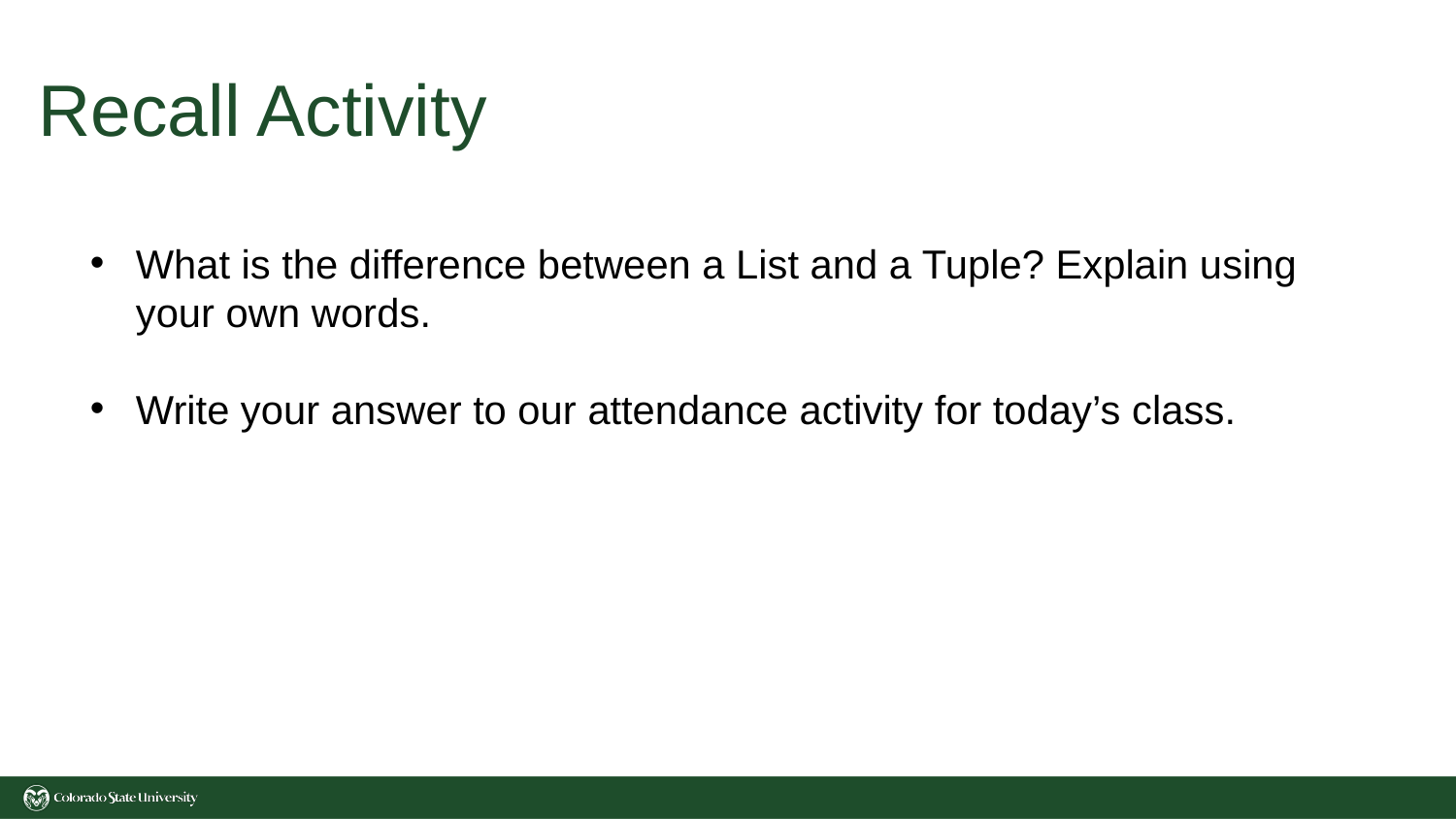

# Recall Activity

What is the difference between a List and a Tuple? Explain using your own words.

Write your answer to our attendance activity for today’s class.